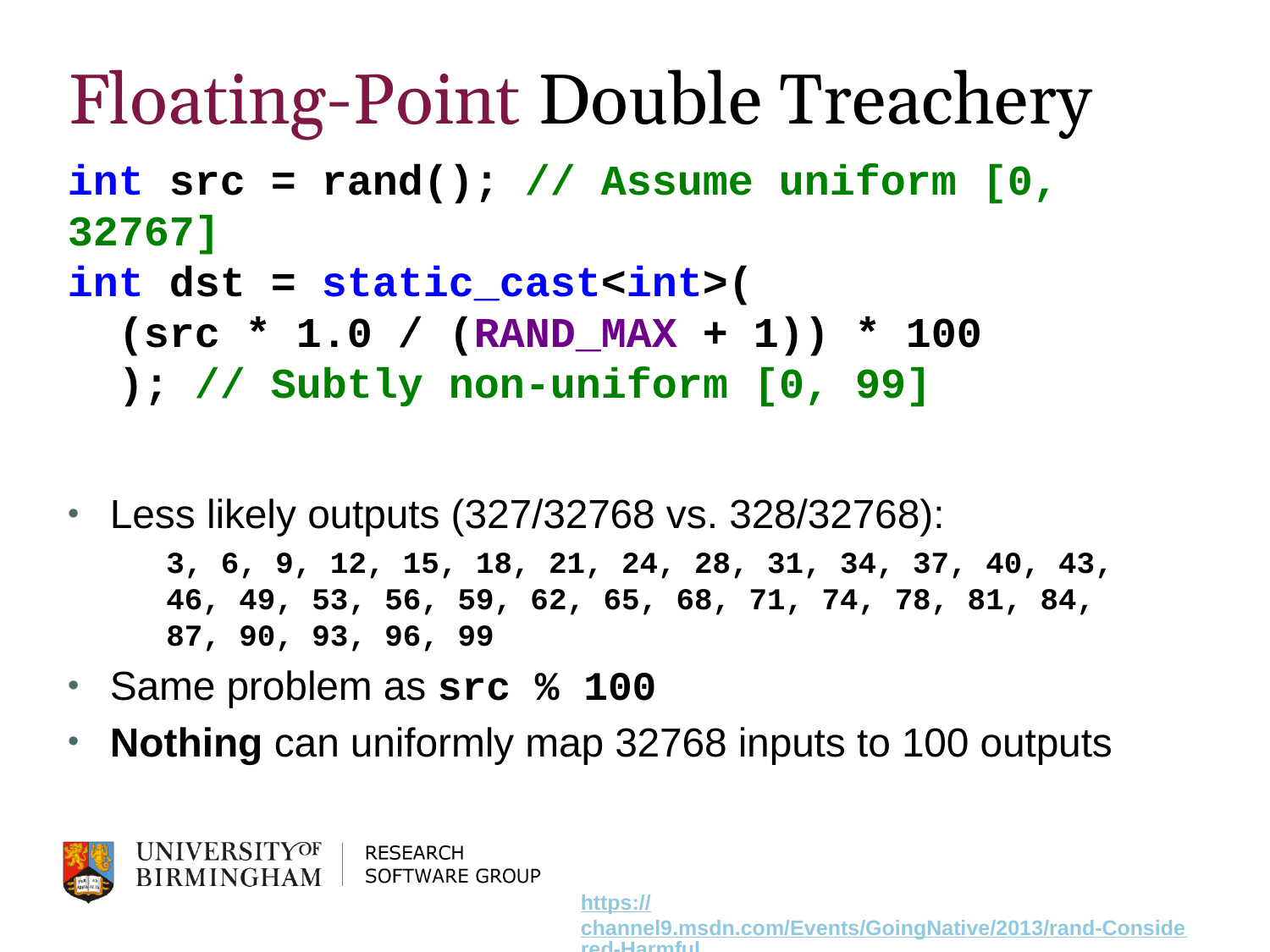

# Floating-Point Double Treachery
int src = rand(); // Assume uniform [0, 32767]
int dst = static_cast<int>(
  (src * 1.0 / (RAND_MAX + 1)) * 100
  ); // Subtly non-uniform [0, 99]

Less likely outputs (327/32768 vs. 328/32768):
3, 6, 9, 12, 15, 18, 21, 24, 28, 31, 34, 37, 40, 43, 46, 49, 53, 56, 59, 62, 65, 68, 71, 74, 78, 81, 84, 87, 90, 93, 96, 99
Same problem as src % 100
Nothing can uniformly map 32768 inputs to 100 outputs
https://channel9.msdn.com/Events/GoingNative/2013/rand-Considered-Harmful